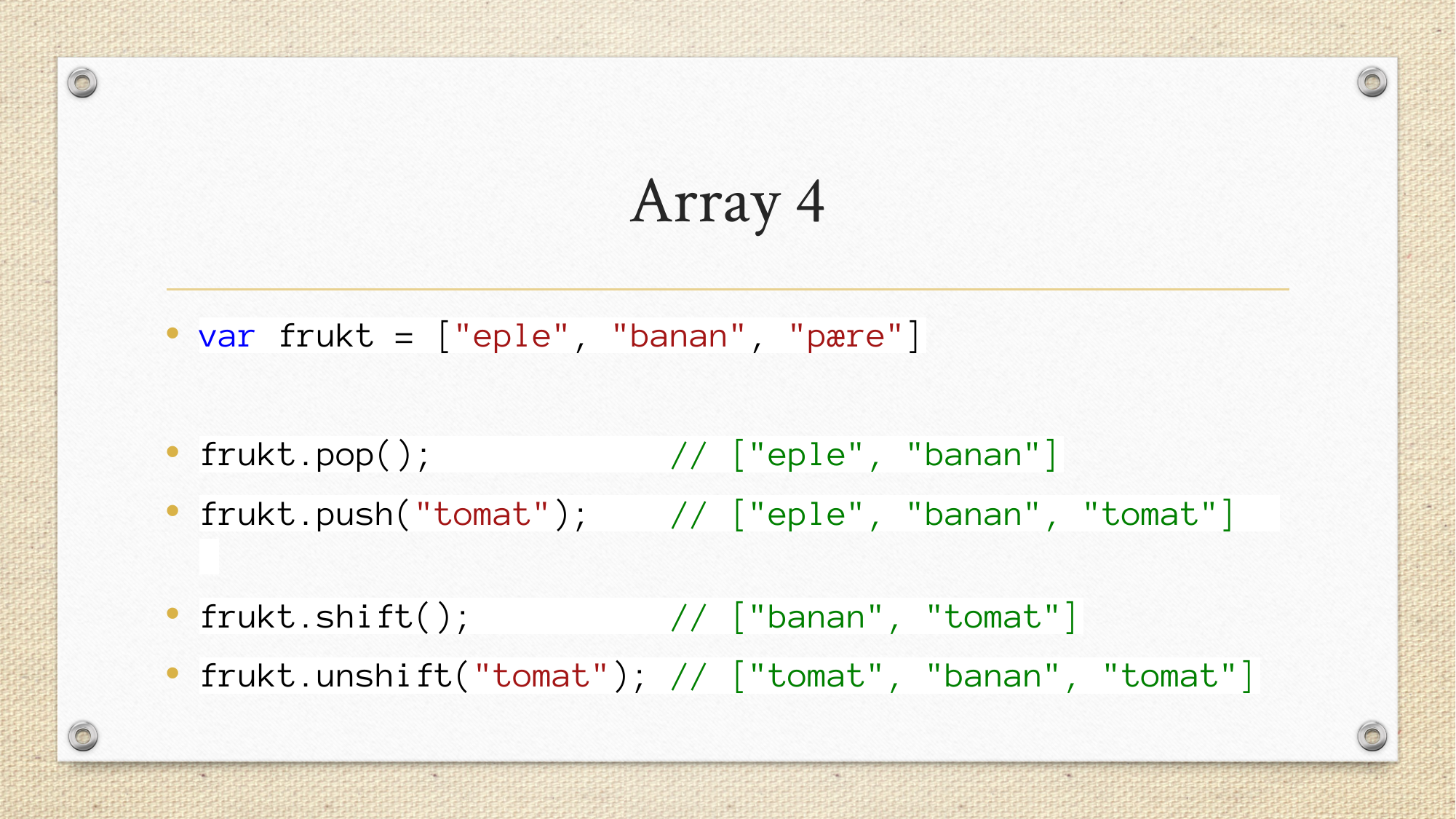

# Array 4
var frukt = ["eple", "banan", "pære"]

frukt.pop();            // ["eple", "banan"]
frukt.push("tomat");    // ["eple", "banan", "tomat"]
frukt.shift();          // ["banan", "tomat"]
frukt.unshift("tomat"); // ["tomat", "banan", "tomat"]